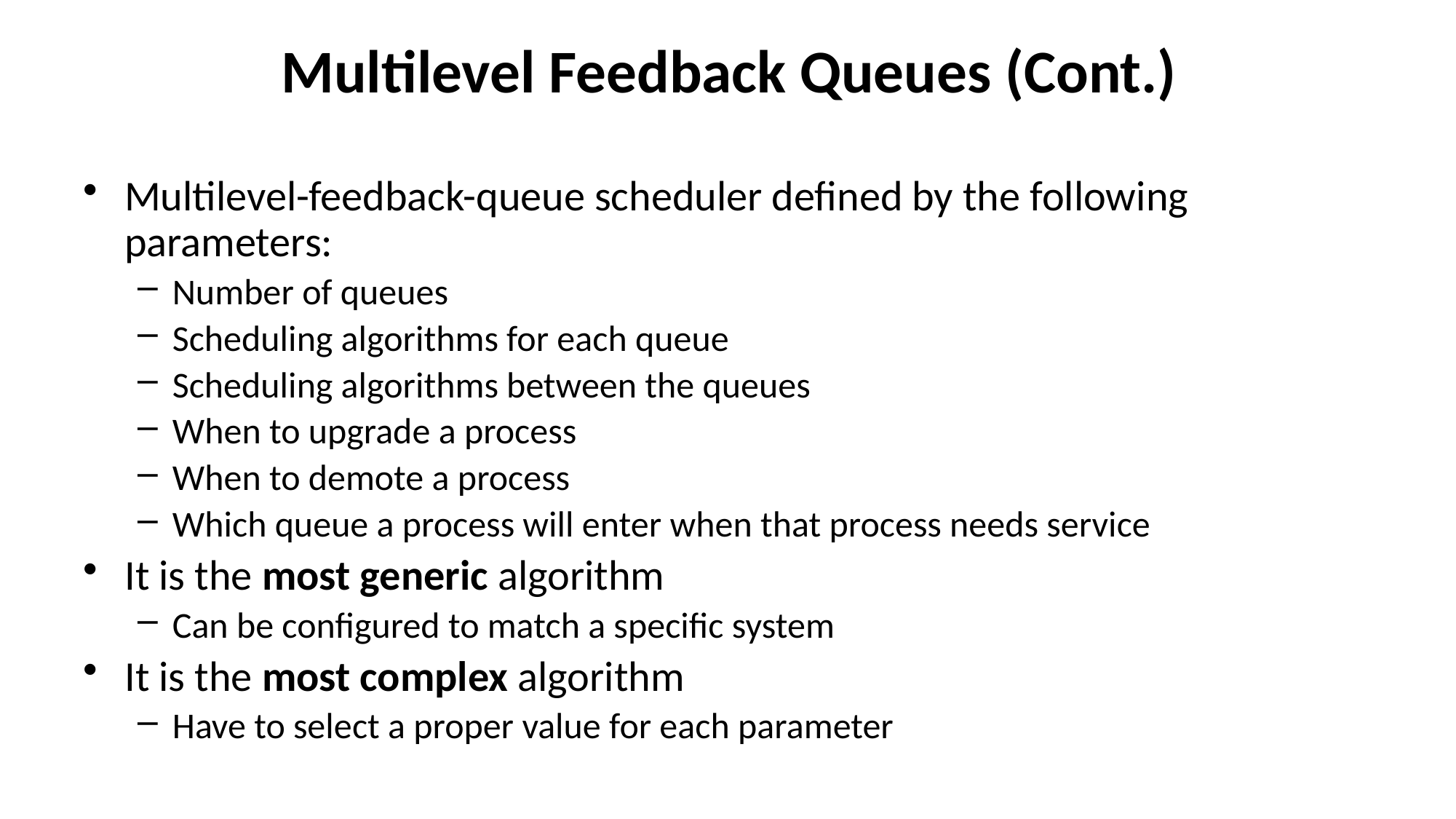

# Multilevel Feedback Queues (Cont.)
Multilevel-feedback-queue scheduler defined by the following parameters:
Number of queues
Scheduling algorithms for each queue
Scheduling algorithms between the queues
When to upgrade a process
When to demote a process
Which queue a process will enter when that process needs service
It is the most generic algorithm
Can be configured to match a specific system
It is the most complex algorithm
Have to select a proper value for each parameter